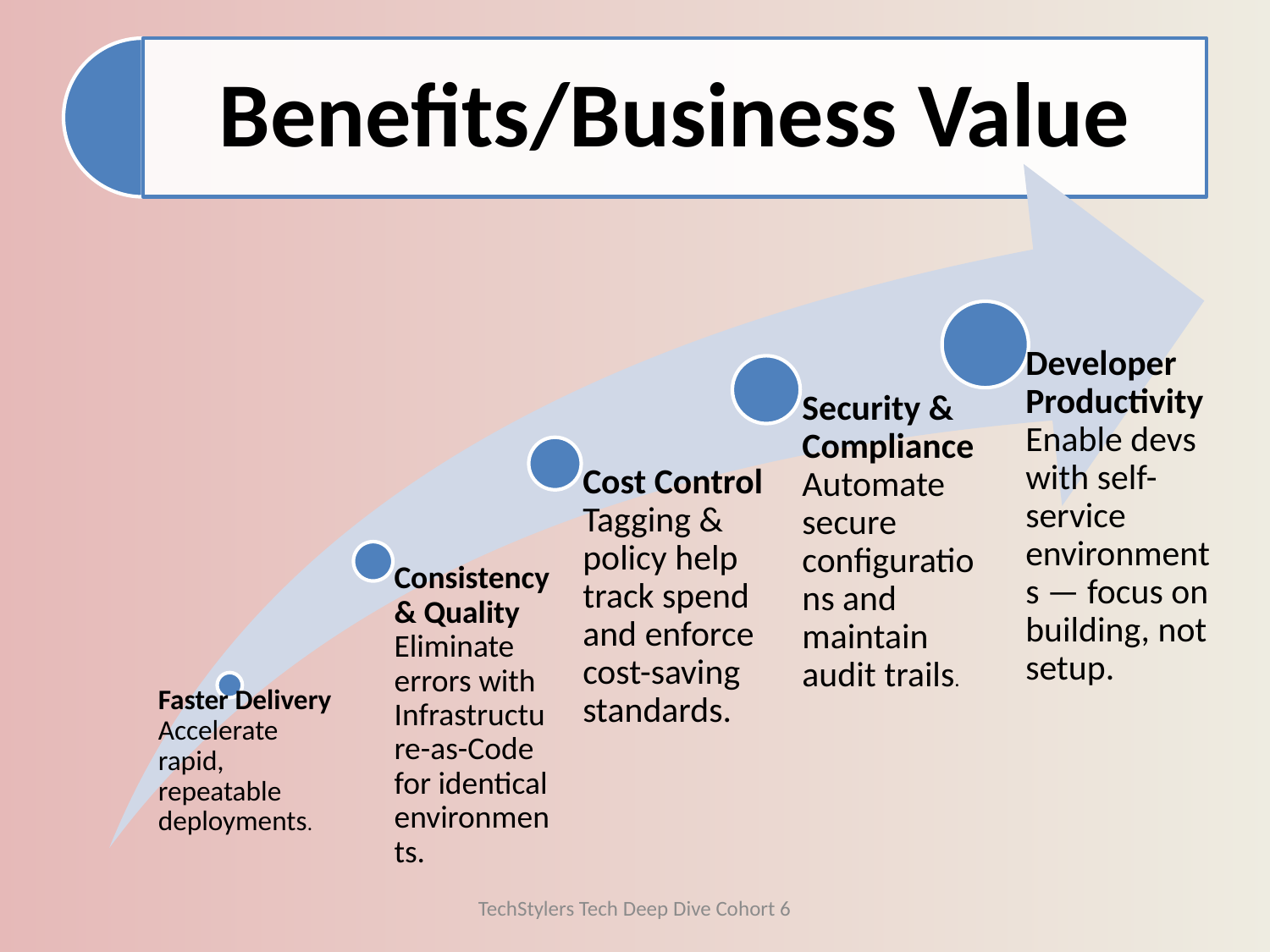

Benefits/Business Value
Faster Delivery
Accelerate  rapid, repeatable deployments.
Consistency & Quality
Eliminate errors with Infrastructure-as-Code for identical environments.
Cost Control
Tagging & policy help track spend and enforce cost-saving standards.
Security & Compliance
Automate secure configurations and maintain audit trails.
Developer Productivity
Enable devs with self-service environments — focus on building, not setup.
TechStylers Tech Deep Dive Cohort 6